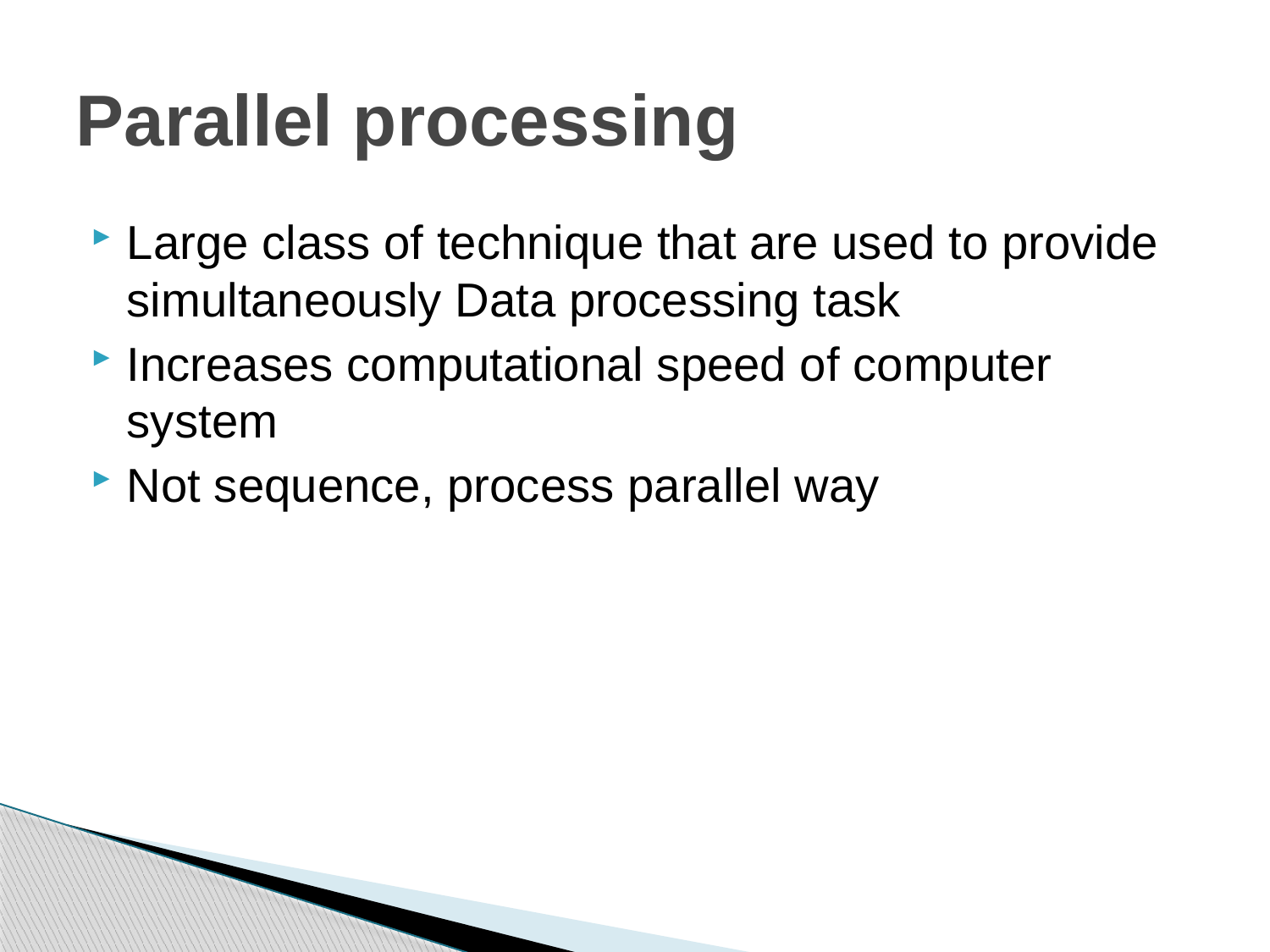

# Parallel processing
Large class of technique that are used to provide simultaneously Data processing task
Increases computational speed of computer system
Not sequence, process parallel way